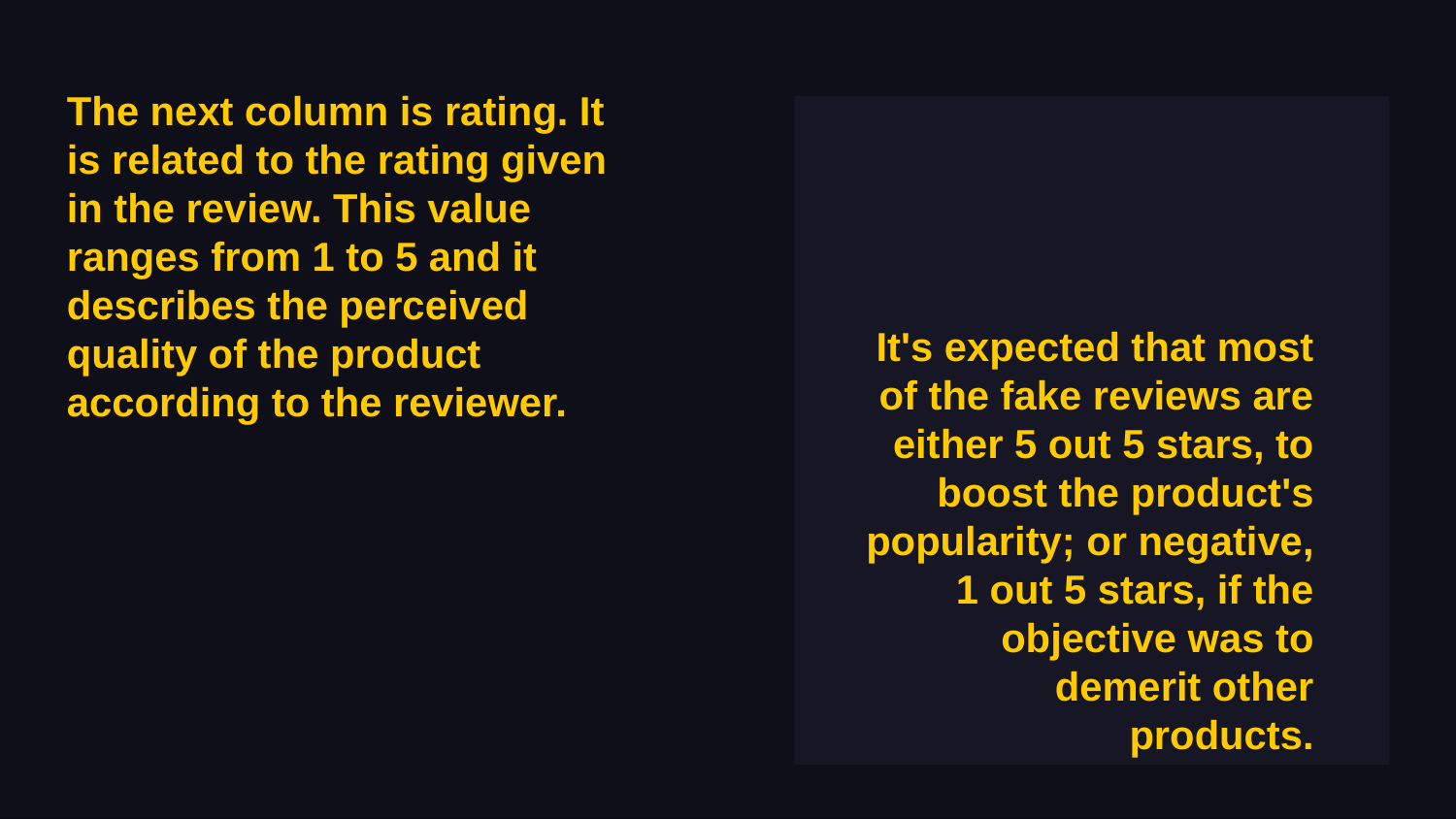

# The next column is rating. It is related to the rating given in the review. This value ranges from 1 to 5 and it describes the perceived quality of the product according to the reviewer.

It's expected that most of the fake reviews are either 5 out 5 stars, to boost the product's popularity; or negative, 1 out 5 stars, if the objective was to demerit other products.